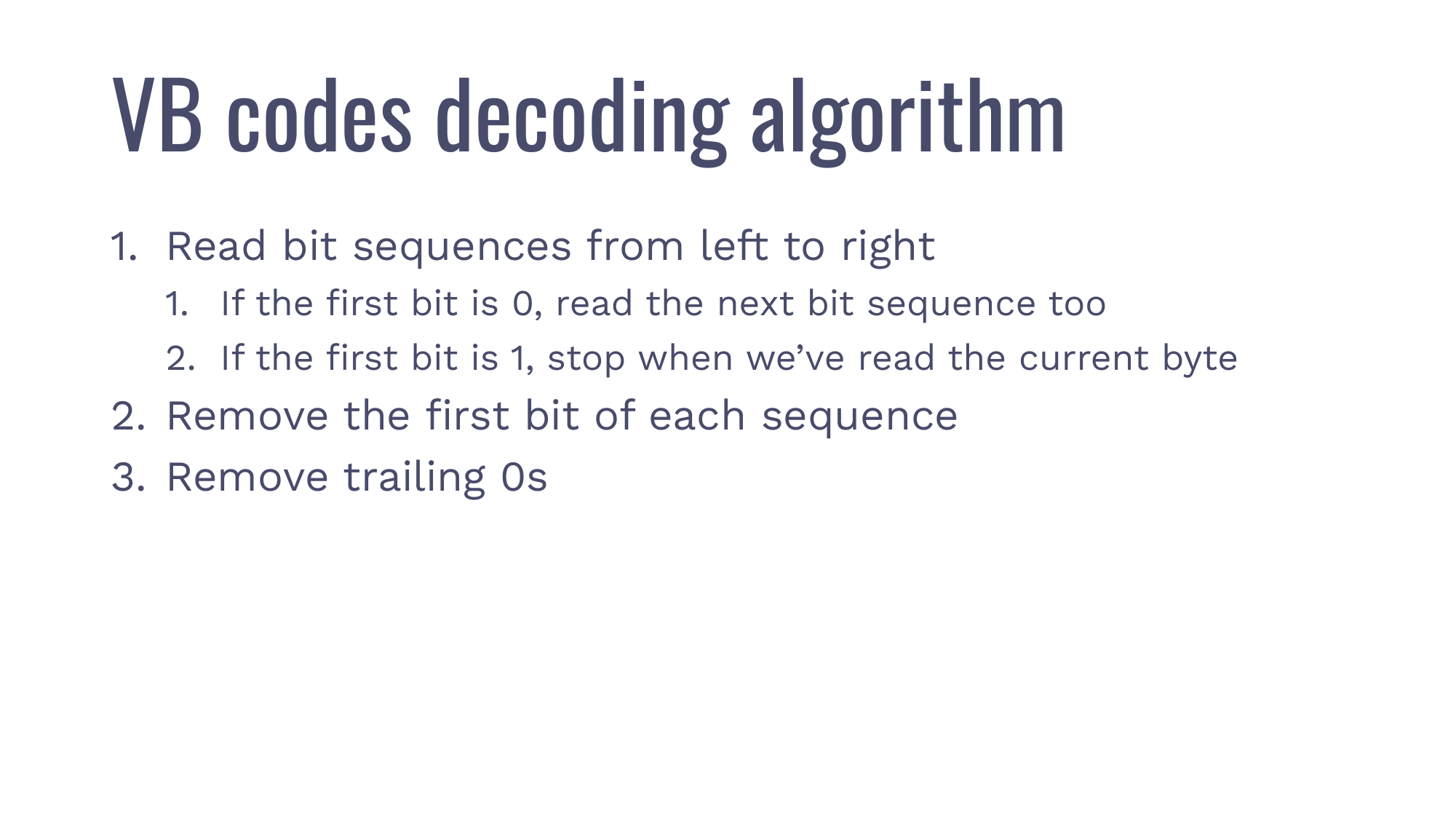

# VB codes decoding algorithm
Read bit sequences from left to right
If the first bit is 0, read the next bit sequence too
If the first bit is 1, stop when we’ve read the current byte
Remove the first bit of each sequence
Remove trailing 0s